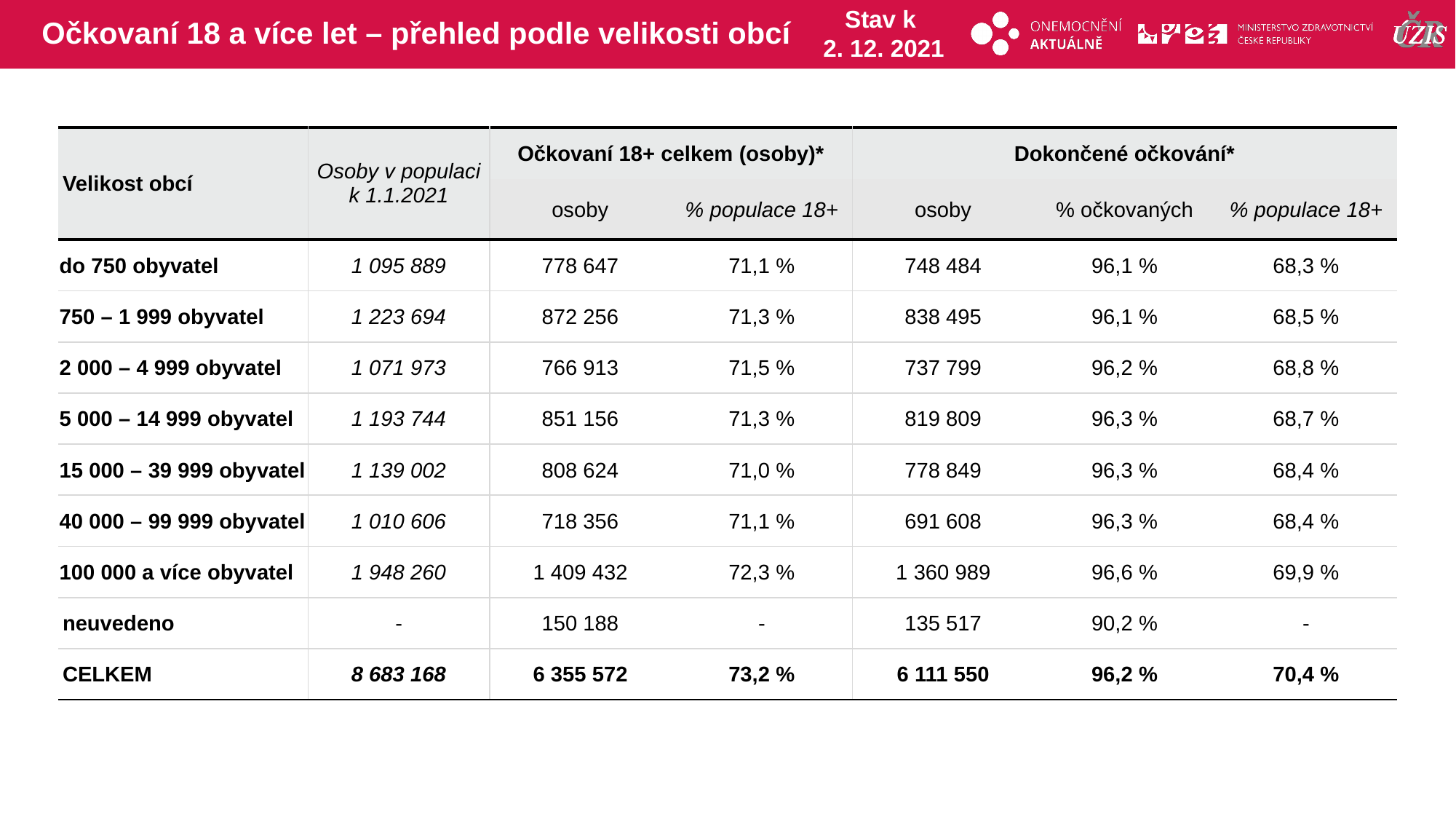

# Očkovaní 18 a více let – přehled podle velikosti obcí
Stav k
2. 12. 2021
| Velikost obcí | Osoby v populaci k 1.1.2021 | Očkovaní 18+ celkem (osoby)\* |  | Dokončené očkování\* |  |  |
| --- | --- | --- | --- | --- | --- | --- |
|  |  | osoby | % populace 18+ | osoby | % očkovaných | % populace 18+ |
| do 750 obyvatel | 1 095 889 | 778 647 | 71,1 % | 748 484 | 96,1 % | 68,3 % |
| 750 – 1 999 obyvatel | 1 223 694 | 872 256 | 71,3 % | 838 495 | 96,1 % | 68,5 % |
| 2 000 – 4 999 obyvatel | 1 071 973 | 766 913 | 71,5 % | 737 799 | 96,2 % | 68,8 % |
| 5 000 – 14 999 obyvatel | 1 193 744 | 851 156 | 71,3 % | 819 809 | 96,3 % | 68,7 % |
| 15 000 – 39 999 obyvatel | 1 139 002 | 808 624 | 71,0 % | 778 849 | 96,3 % | 68,4 % |
| 40 000 – 99 999 obyvatel | 1 010 606 | 718 356 | 71,1 % | 691 608 | 96,3 % | 68,4 % |
| 100 000 a více obyvatel | 1 948 260 | 1 409 432 | 72,3 % | 1 360 989 | 96,6 % | 69,9 % |
| neuvedeno | - | 150 188 | - | 135 517 | 90,2 % | - |
| CELKEM | 8 683 168 | 6 355 572 | 73,2 % | 6 111 550 | 96,2 % | 70,4 % |